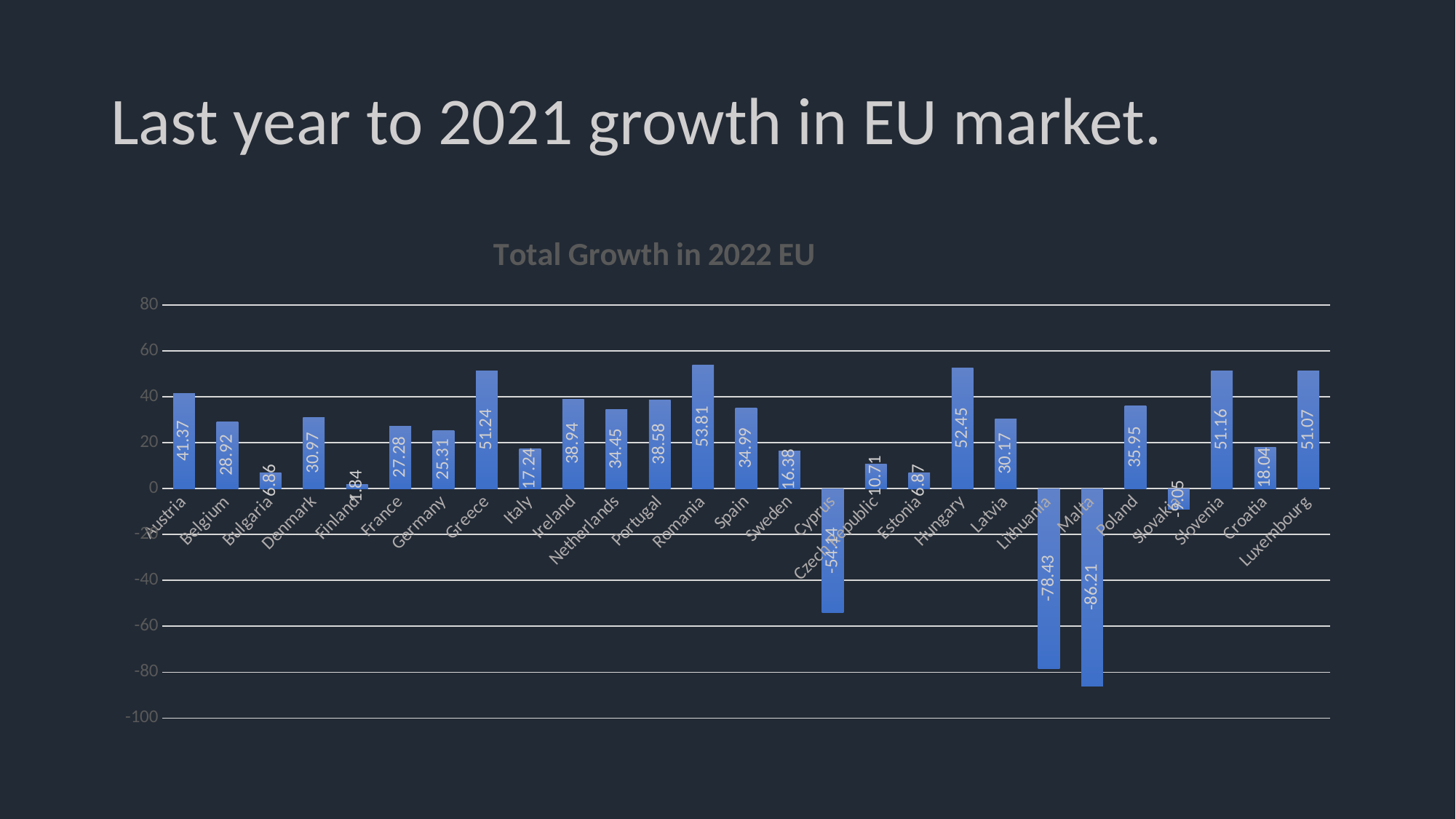

# Last year to 2021 growth in EU market.

### Chart: Total Growth in 2022 EU

| Category | Total |
|---|---|
| Austria | 41.37 |
| Belgium | 28.92 |
| Bulgaria | 6.86 |
| Denmark | 30.97 |
| Finland | 1.84 |
| France | 27.28 |
| Germany | 25.31 |
| Greece | 51.24 |
| Italy | 17.24 |
| Ireland | 38.94 |
| Netherlands | 34.45 |
| Portugal | 38.58 |
| Romania | 53.81 |
| Spain | 34.99 |
| Sweden | 16.38 |
| Cyprus | -54.14 |
| Czech Republic | 10.71 |
| Estonia | 6.87 |
| Hungary | 52.45 |
| Latvia | 30.17 |
| Lithuania | -78.43 |
| Malta | -86.21 |
| Poland | 35.95 |
| Slovakia | -9.05 |
| Slovenia | 51.16 |
| Croatia | 18.04 |
| Luxembourg | 51.07 |